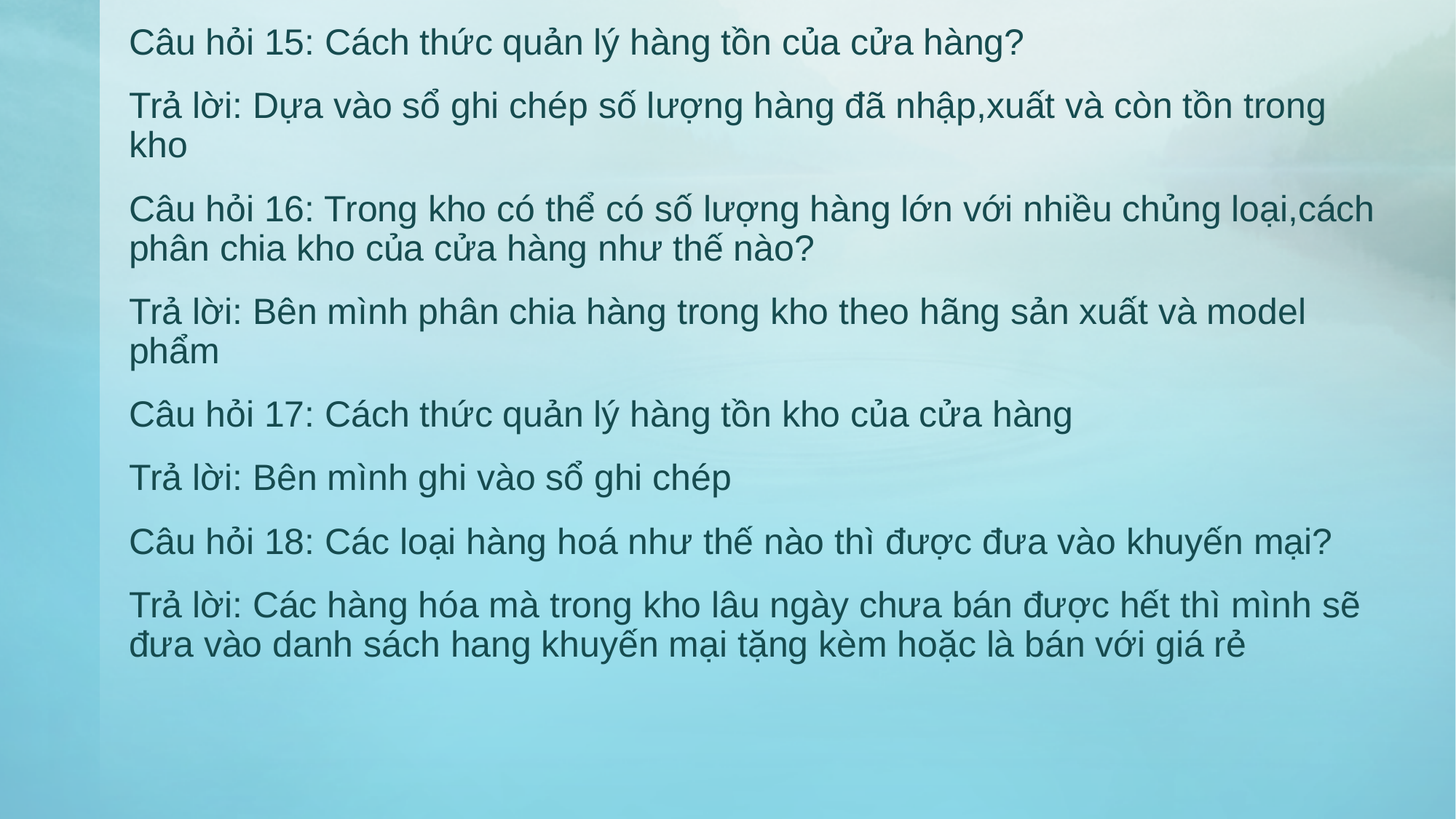

Câu hỏi 15: Cách thức quản lý hàng tồn của cửa hàng?
Trả lời: Dựa vào sổ ghi chép số lượng hàng đã nhập,xuất và còn tồn trong kho
Câu hỏi 16: Trong kho có thể có số lượng hàng lớn với nhiều chủng loại,cách phân chia kho của cửa hàng như thế nào?
Trả lời: Bên mình phân chia hàng trong kho theo hãng sản xuất và model phẩm
Câu hỏi 17: Cách thức quản lý hàng tồn kho của cửa hàng
Trả lời: Bên mình ghi vào sổ ghi chép
Câu hỏi 18: Các loại hàng hoá như thế nào thì được đưa vào khuyến mại?
Trả lời: Các hàng hóa mà trong kho lâu ngày chưa bán được hết thì mình sẽ đưa vào danh sách hang khuyến mại tặng kèm hoặc là bán với giá rẻ